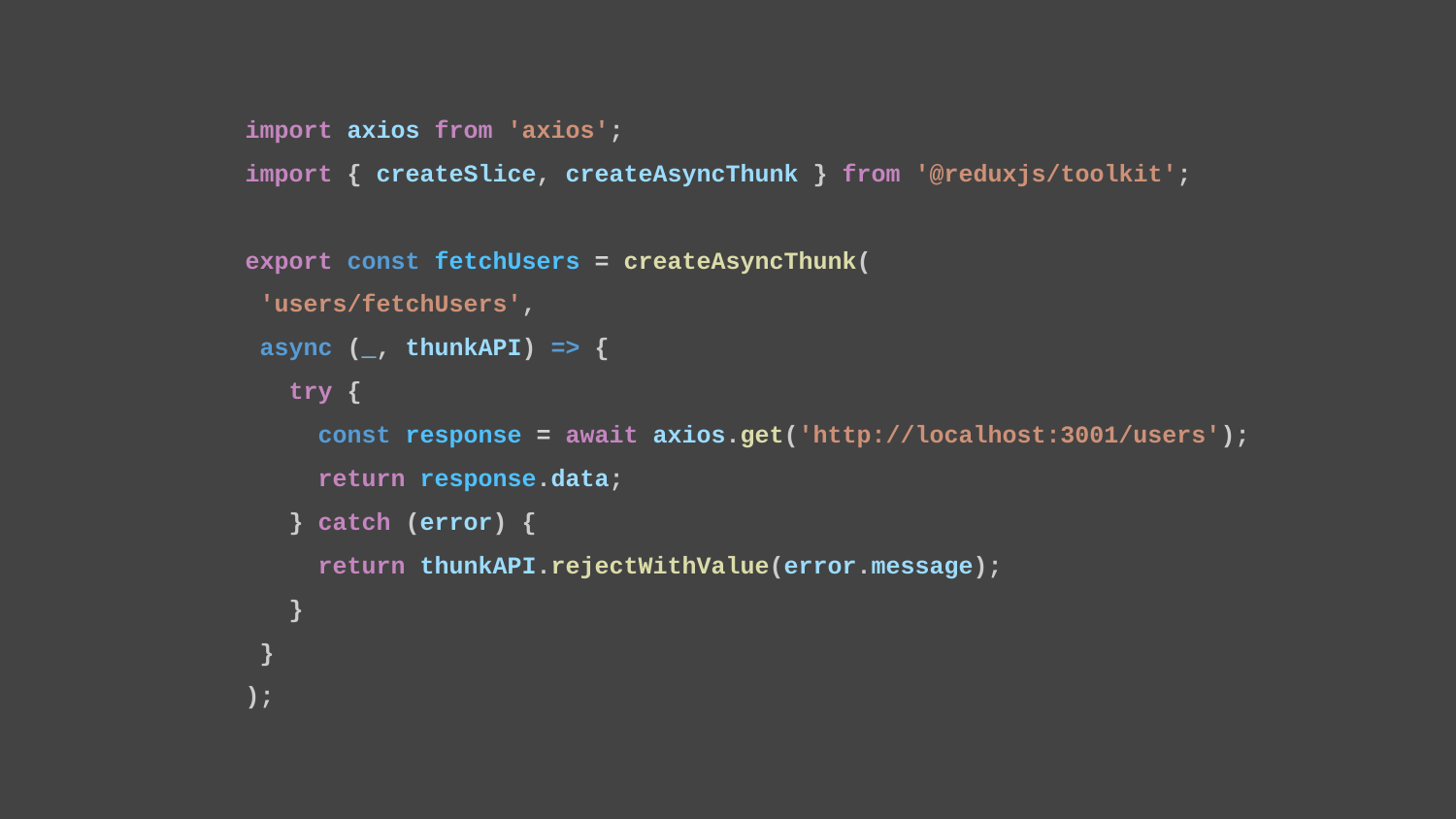

import axios from 'axios';
import { createSlice, createAsyncThunk } from '@reduxjs/toolkit';

export const fetchUsers = createAsyncThunk(
 'users/fetchUsers',
 async (_, thunkAPI) => {
   try {
     const response = await axios.get('http://localhost:3001/users');
     return response.data;
   } catch (error) {
     return thunkAPI.rejectWithValue(error.message);
   }
 }
);